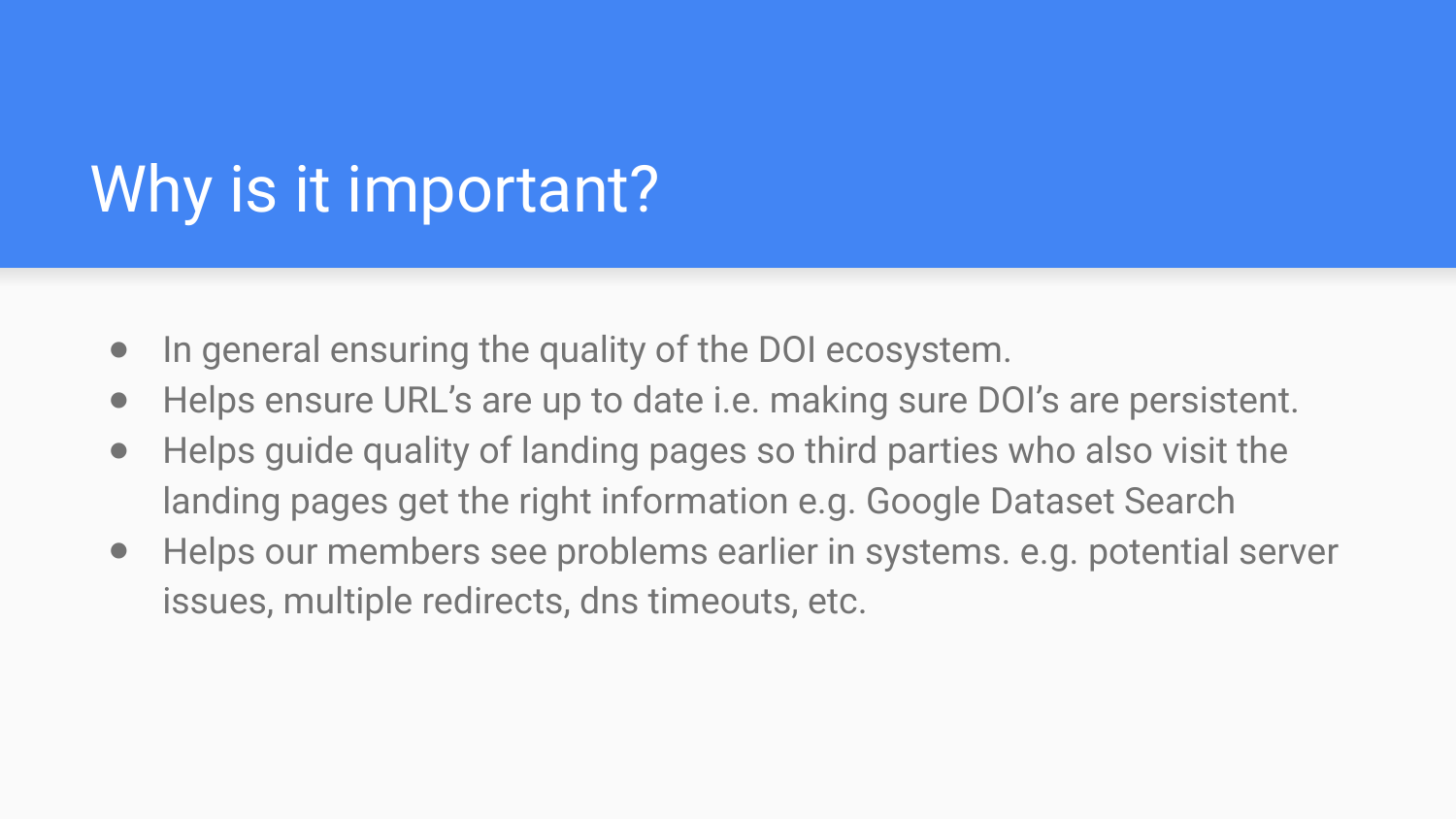

# Why is it important?
In general ensuring the quality of the DOI ecosystem.
Helps ensure URL’s are up to date i.e. making sure DOI’s are persistent.
Helps guide quality of landing pages so third parties who also visit the landing pages get the right information e.g. Google Dataset Search
Helps our members see problems earlier in systems. e.g. potential server issues, multiple redirects, dns timeouts, etc.